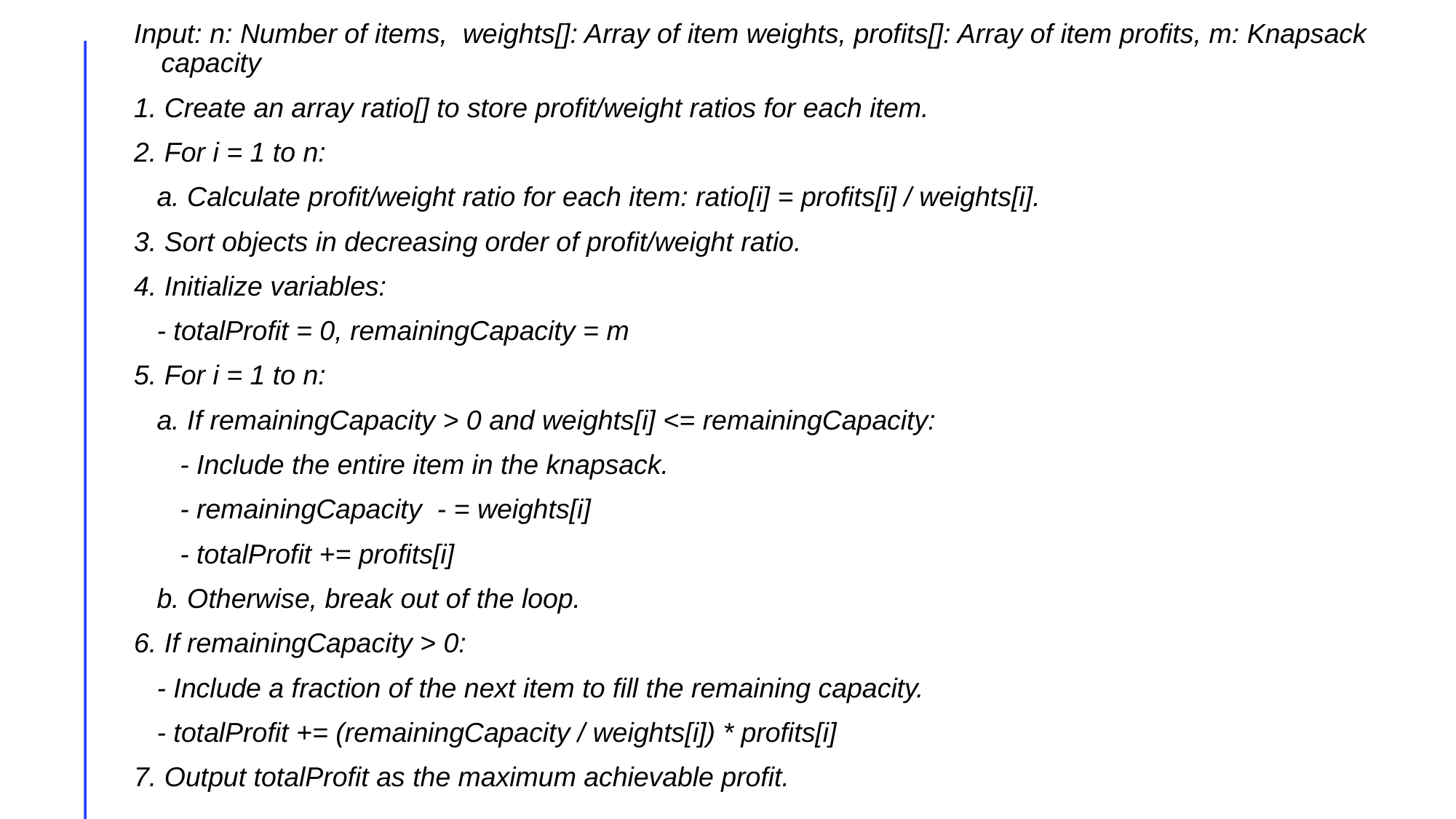

Input: n: Number of items,  weights[]: Array of item weights, profits[]: Array of item profits, m: Knapsack capacity
1. Create an array ratio[] to store profit/weight ratios for each item.
2. For i = 1 to n:
   a. Calculate profit/weight ratio for each item: ratio[i] = profits[i] / weights[i].
3. Sort objects in decreasing order of profit/weight ratio.
4. Initialize variables:
   - totalProfit = 0, remainingCapacity = m
5. For i = 1 to n:
   a. If remainingCapacity > 0 and weights[i] <= remainingCapacity:
      - Include the entire item in the knapsack.
      - remainingCapacity  - = weights[i]
      - totalProfit += profits[i]
   b. Otherwise, break out of the loop.
6. If remainingCapacity > 0:
   - Include a fraction of the next item to fill the remaining capacity.
   - totalProfit += (remainingCapacity / weights[i]) * profits[i]
7. Output totalProfit as the maximum achievable profit.